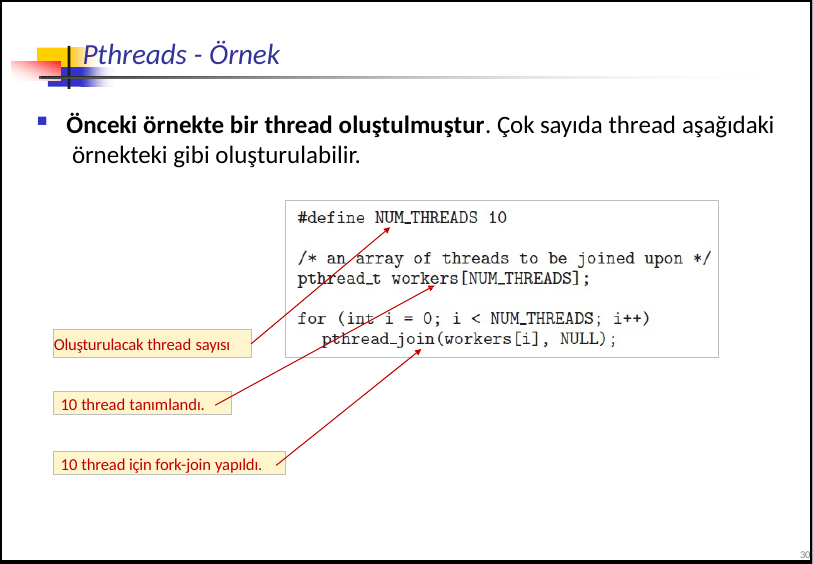

# Pthreads - Örnek

Önceki örnekte bir thread oluştulmuştur. Çok sayıda thread aşağıdaki  örnekteki gibi oluşturulabilir.

Oluşturulacak thread sayısı
10 thread tanımlandı.
10 thread için fork-join yapıldı.
30